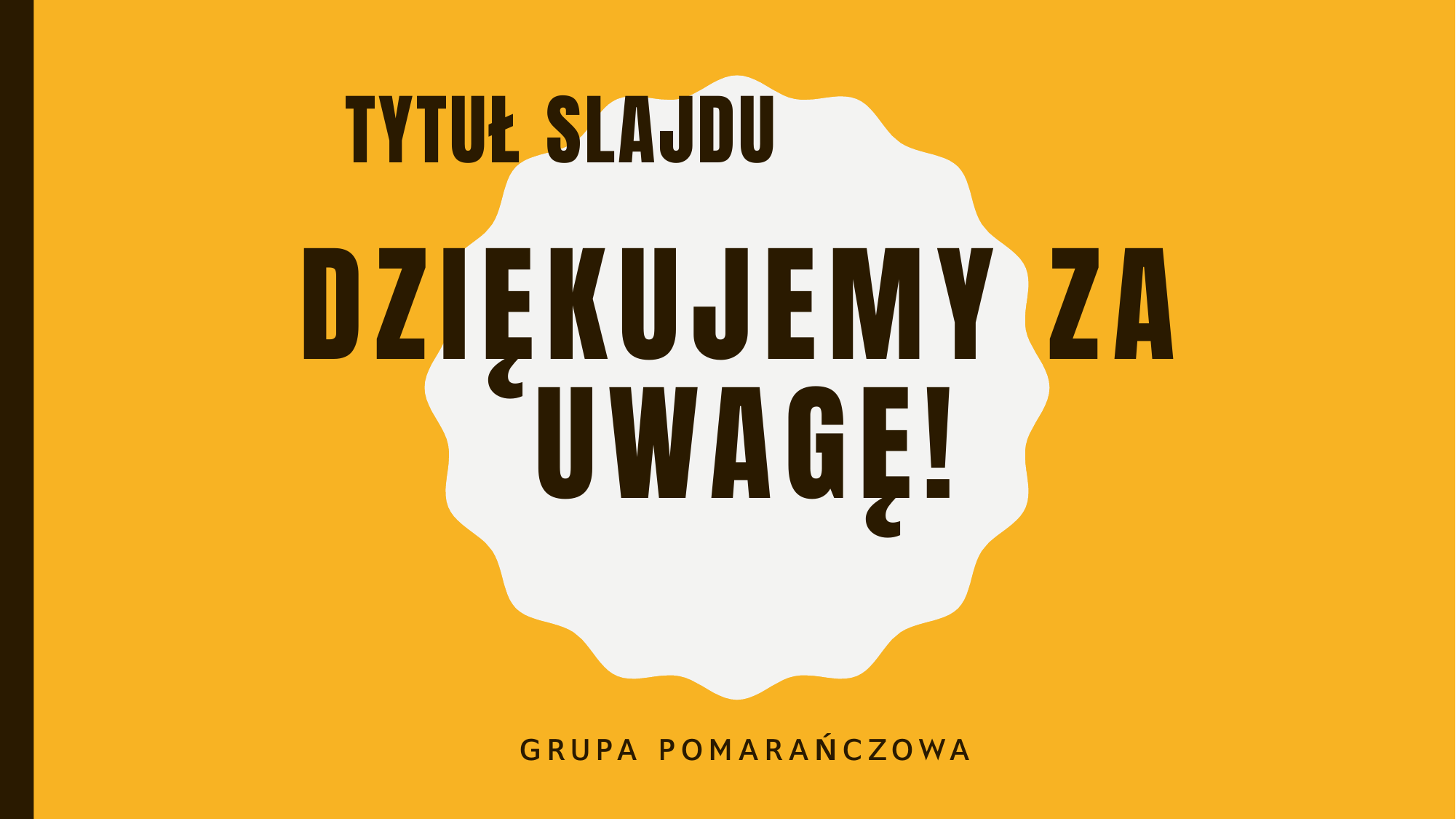

Tytuł slajdu
Dziękujemy za uwagę!

Grupa Pomarańczowa